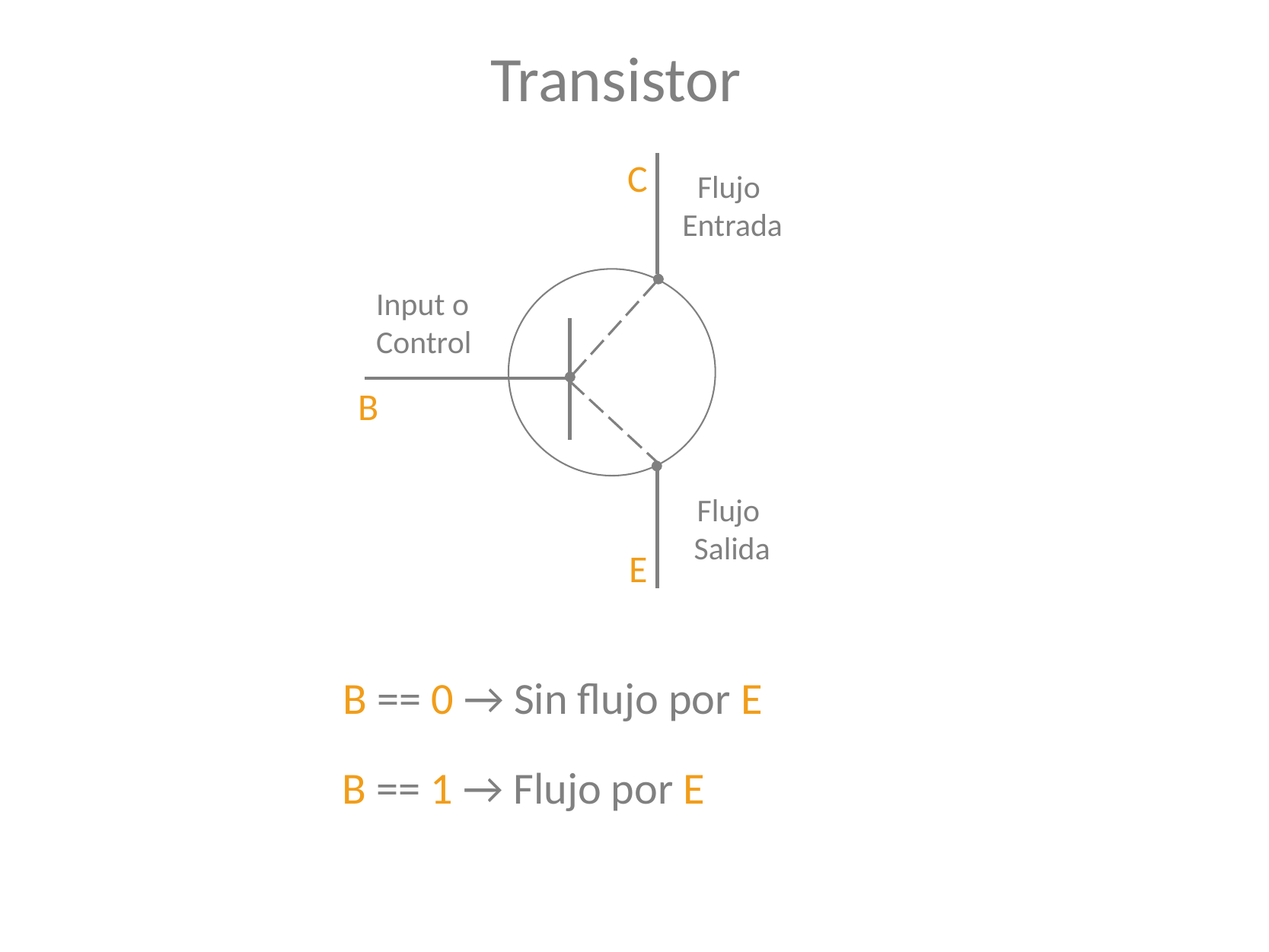

# Transistor
C
Flujo
Entrada

Input o
Control

B

Flujo
Salida
E
B == 0 → Sin flujo por E
B == 1 → Flujo por E